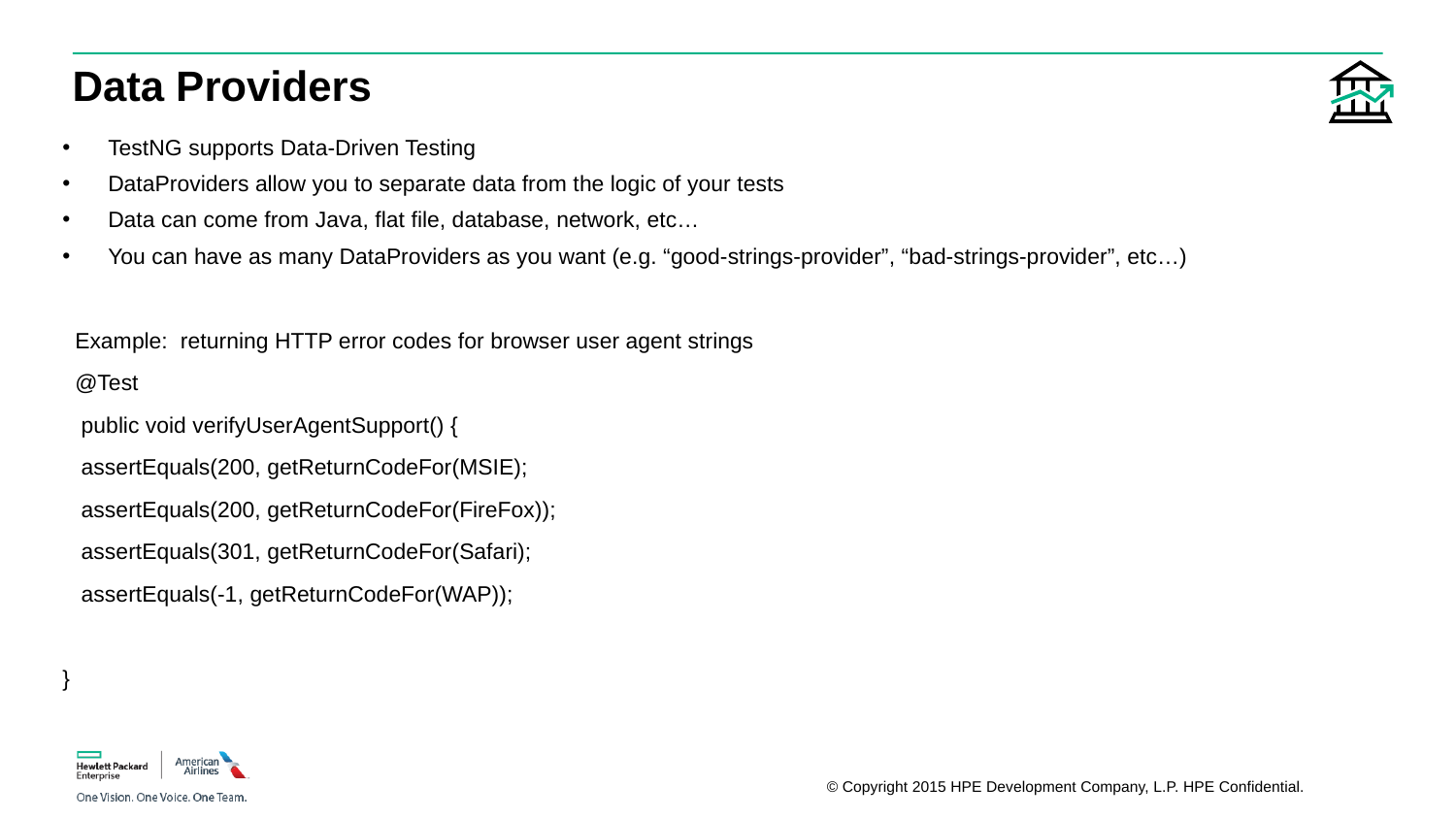

# Data Providers

TestNG supports Data-Driven Testing
DataProviders allow you to separate data from the logic of your tests
Data can come from Java, flat file, database, network, etc…
You can have as many DataProviders as you want (e.g. “good-strings-provider”, “bad-strings-provider”, etc…)

  Example:  returning HTTP error codes for browser user agent strings
  @Test
   public void verifyUserAgentSupport() {
   assertEquals(200, getReturnCodeFor(MSIE);
   assertEquals(200, getReturnCodeFor(FireFox));
   assertEquals(301, getReturnCodeFor(Safari);
   assertEquals(-1, getReturnCodeFor(WAP));

}